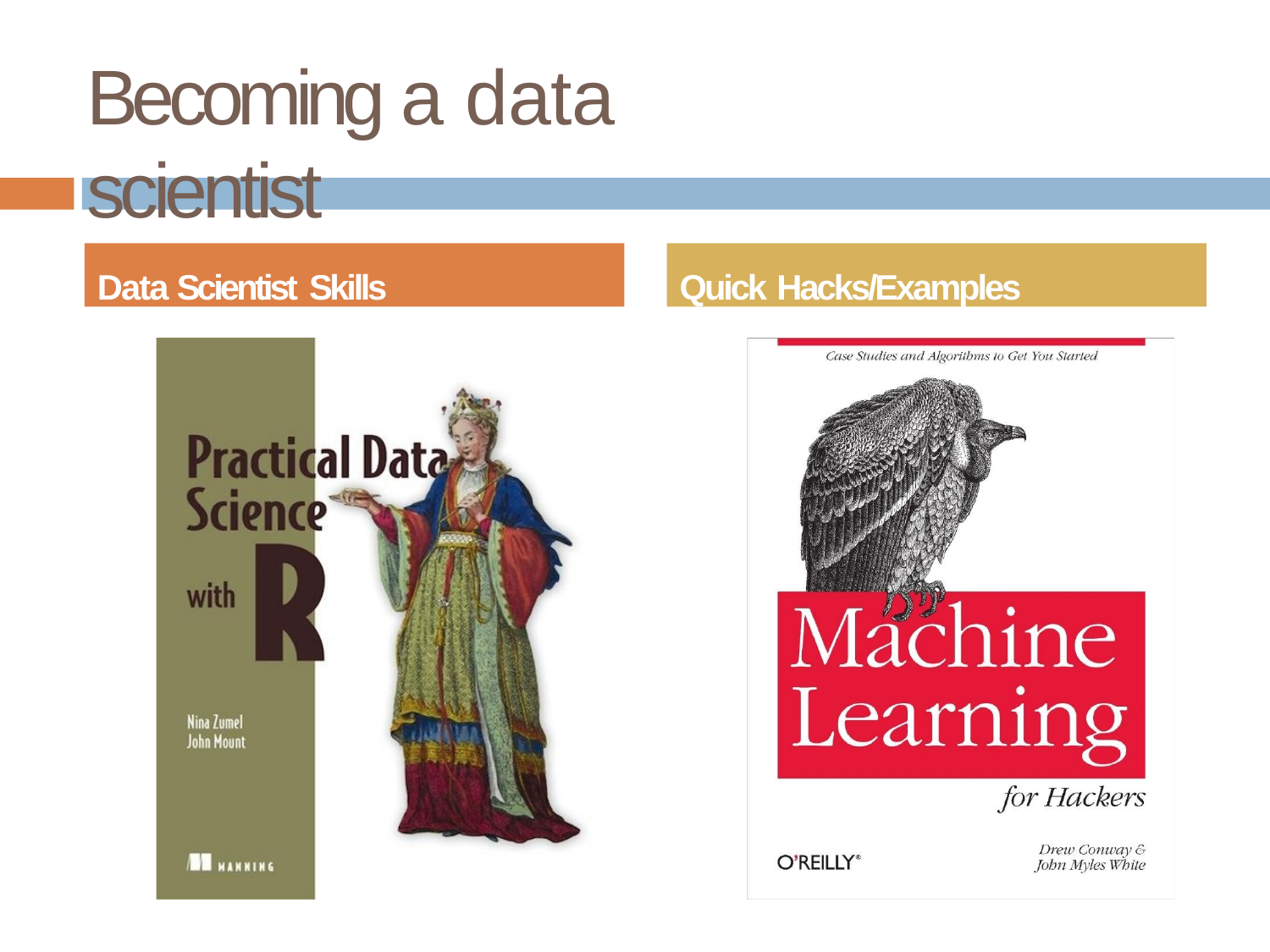

# Becoming a data scientist
Data Scientist Skills
Quick Hacks/Examples